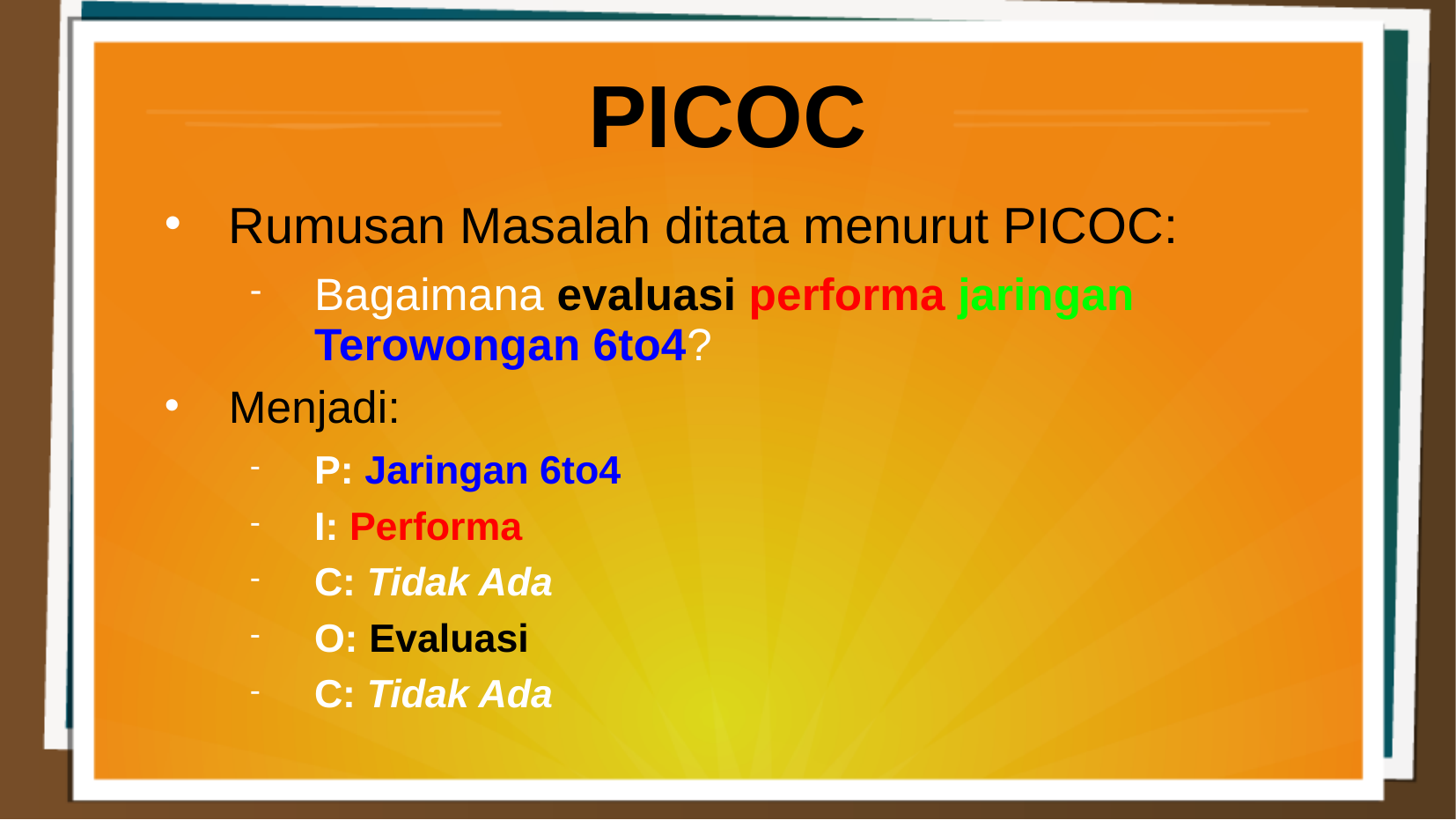

PICOC
Rumusan Masalah ditata menurut PICOC:
Bagaimana evaluasi performa jaringan Terowongan 6to4?
Menjadi:
P: Jaringan 6to4
I: Performa
C: Tidak Ada
O: Evaluasi
C: Tidak Ada